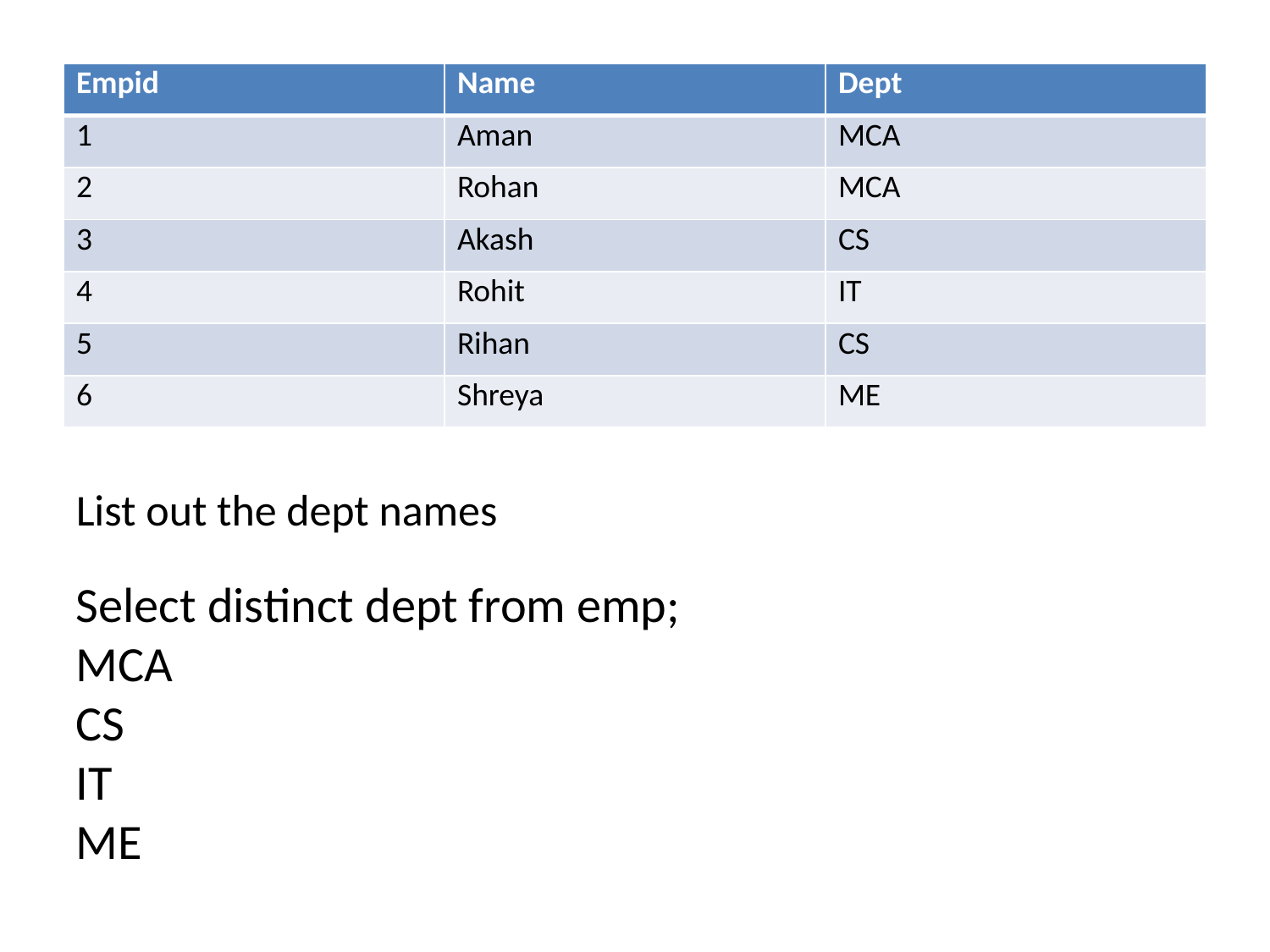

| Empid | Name | Dept |
| --- | --- | --- |
| 1 | Aman | MCA |
| 2 | Rohan | MCA |
| 3 | Akash | CS |
| 4 | Rohit | IT |
| 5 | Rihan | CS |
| 6 | Shreya | ME |
List out the dept names

Select distinct dept from emp;
MCA
CS
IT
ME